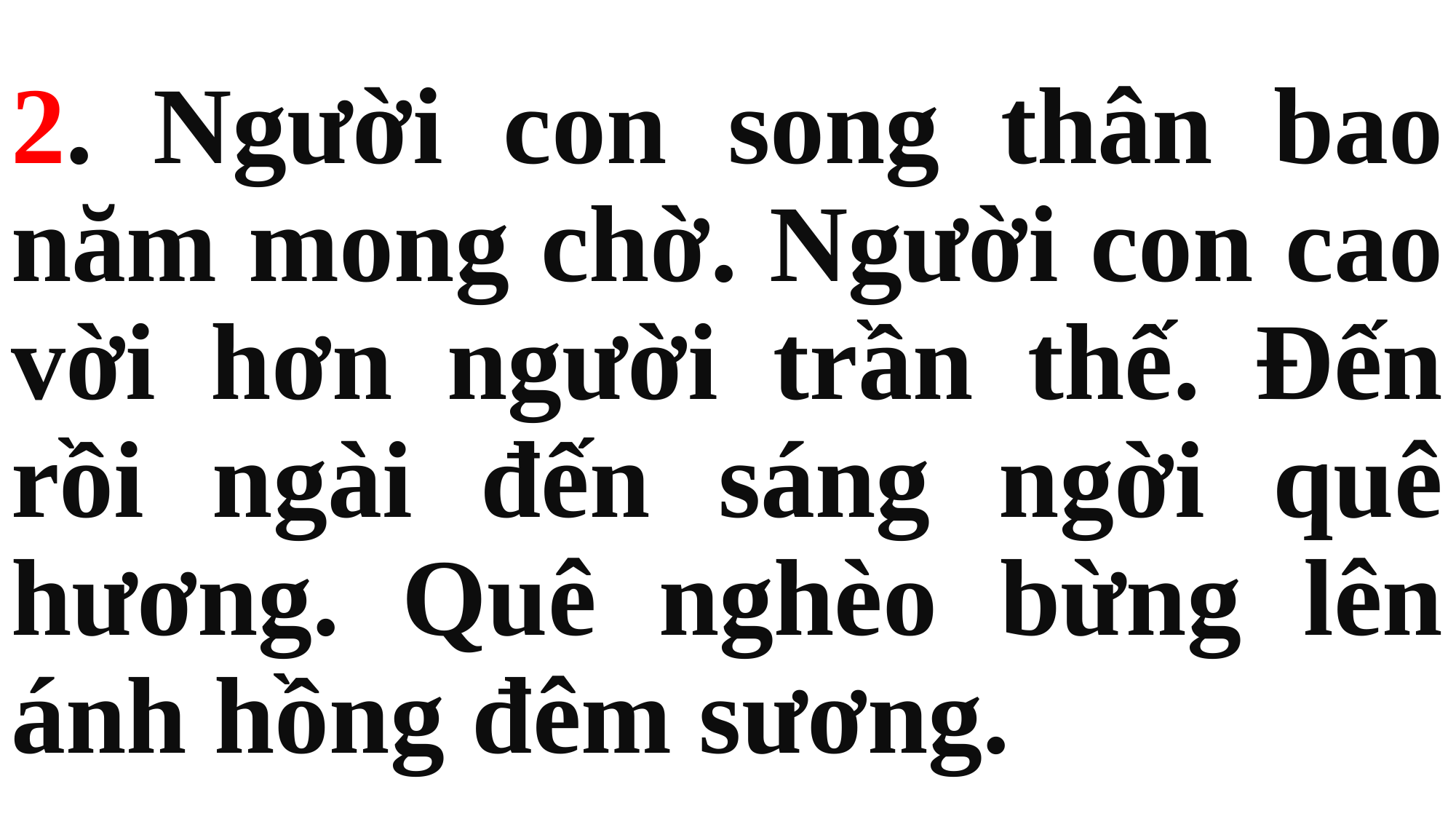

# 2. Người con song thân bao năm mong chờ. Người con cao vời hơn người trần thế. Đến rồi ngài đến sáng ngời quê hương. Quê nghèo bừng lên ánh hồng đêm sương.